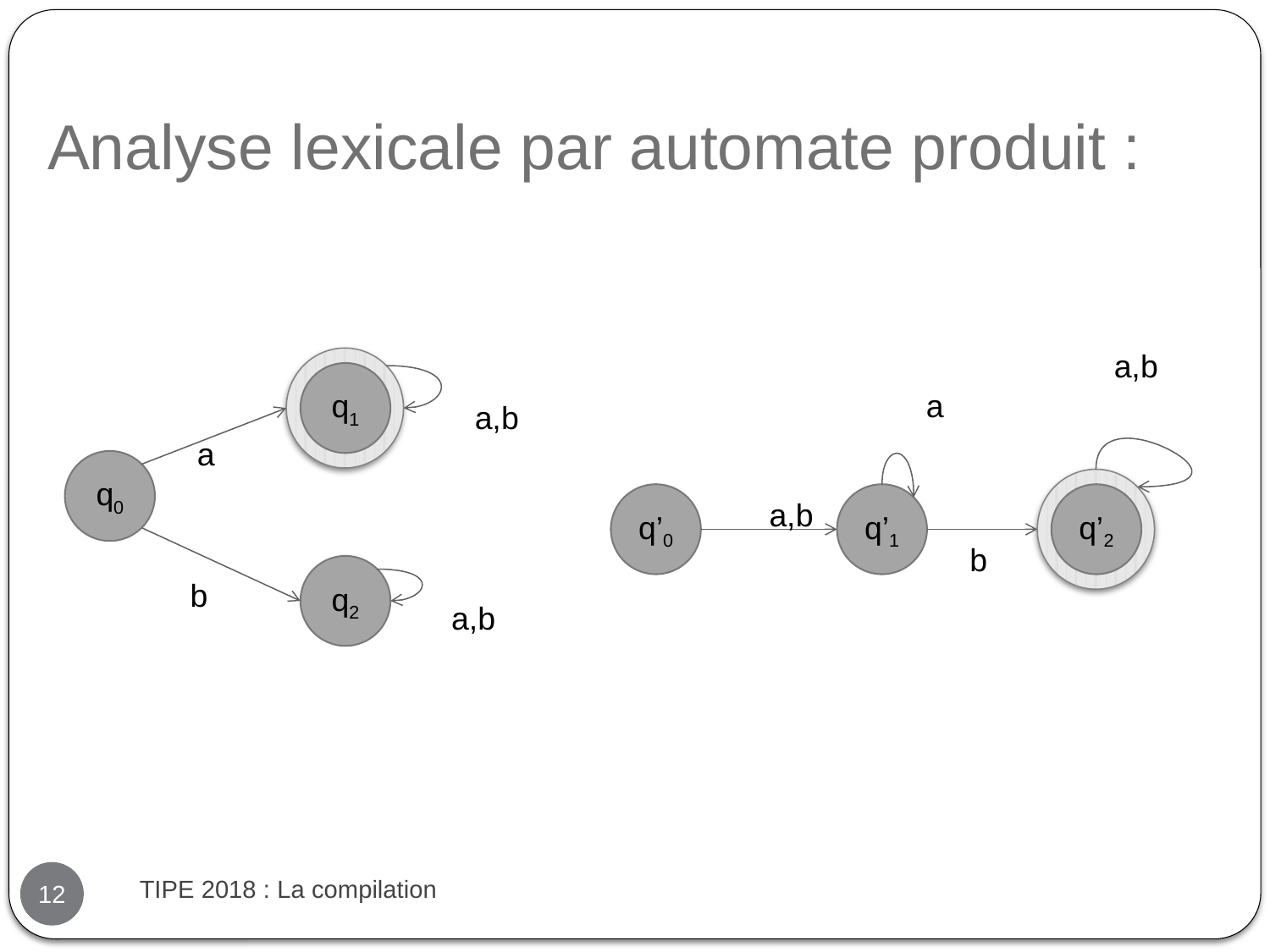

Analyse lexicale par automate produit :
a,b

q1
a
a,b
a
q0

q’0
q’1
q’2
a,b
b
q2
b
a,b
TIPE 2018 : La compilation
12